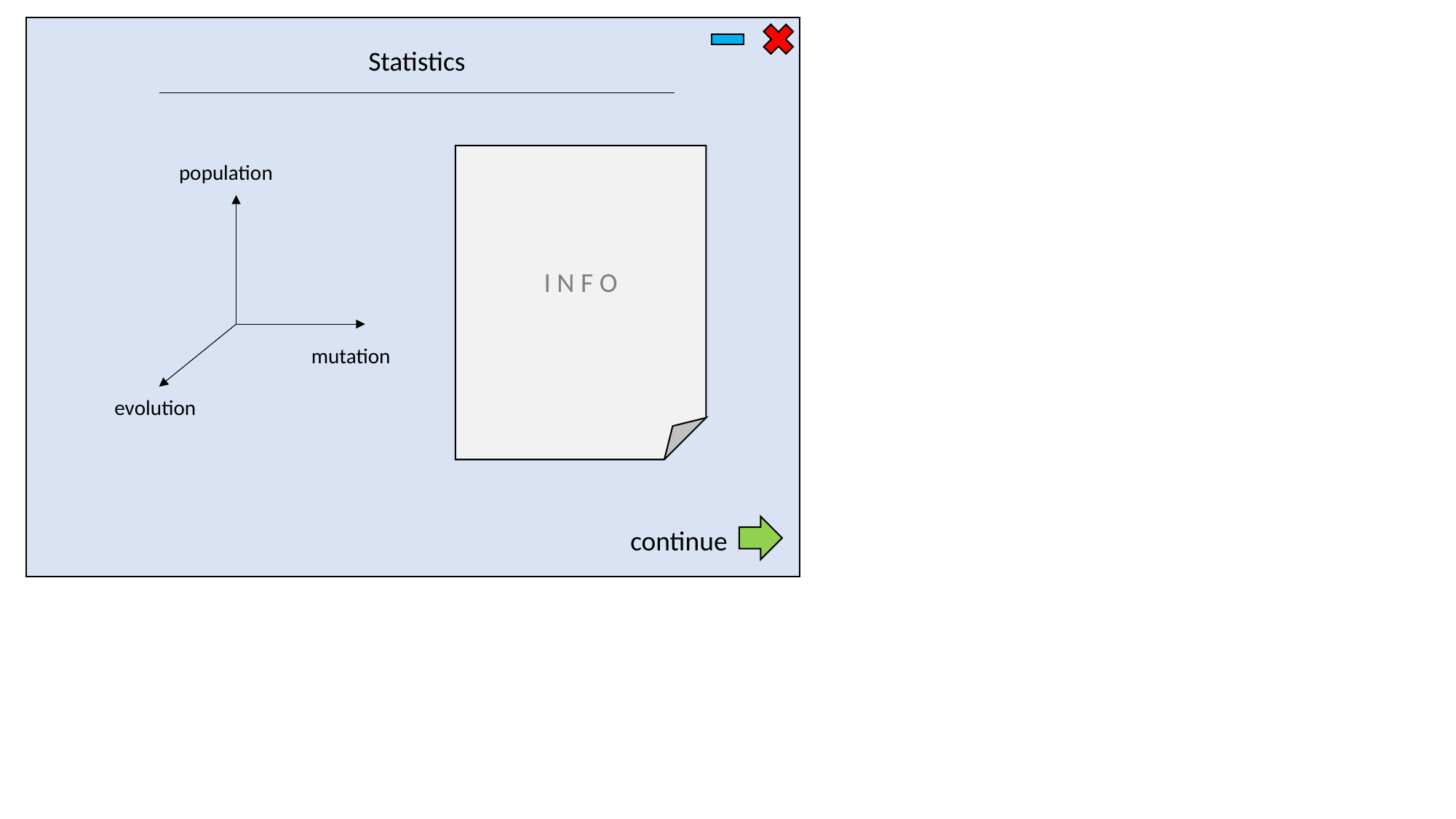

Statistics
I N F O
population
mutation
evolution

continue